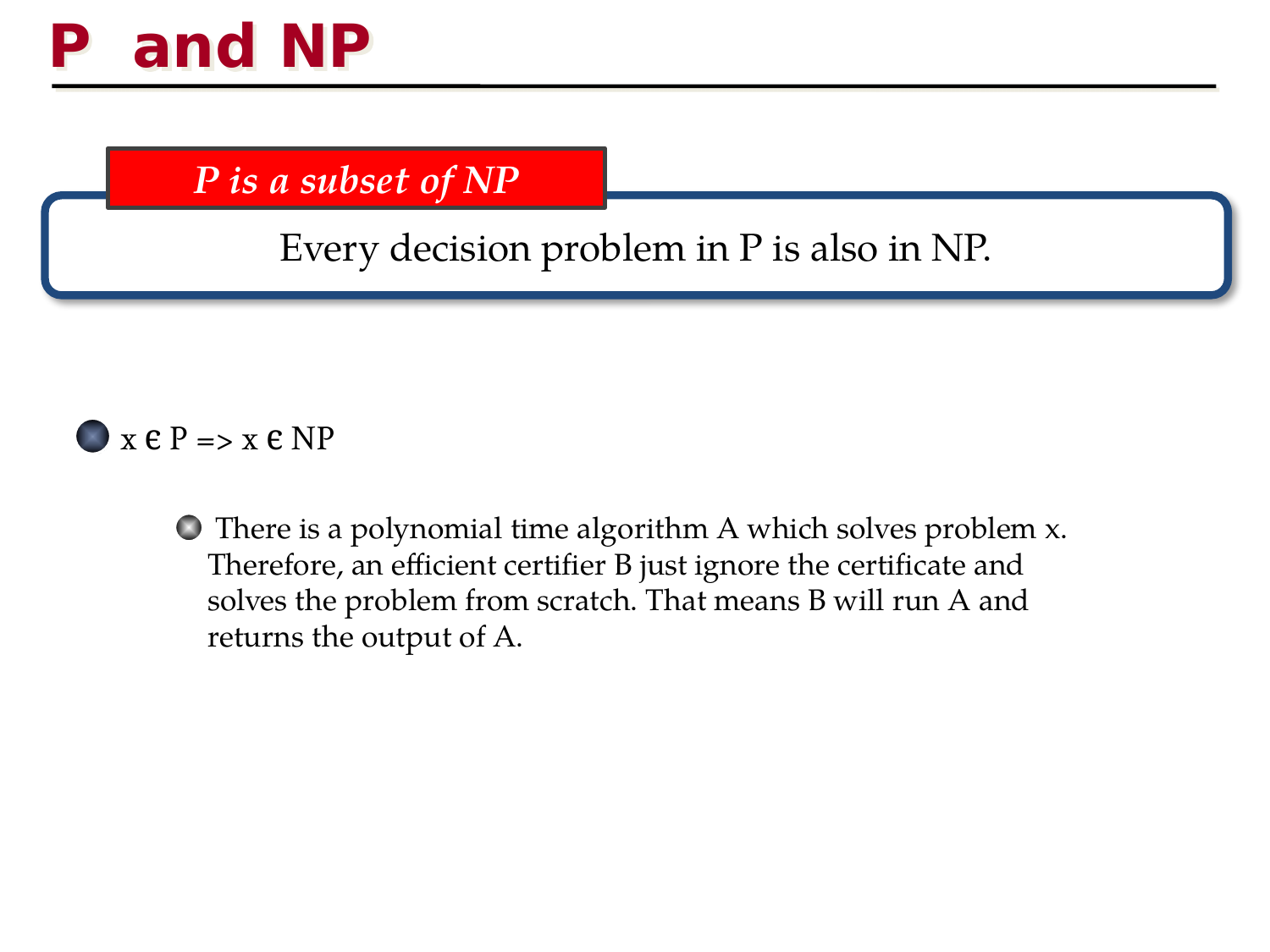

P  and NP

P is a subset of NP
Every decision problem in P is also in NP.
x є P => x є NP

 There is a polynomial time algorithm A which solves problem x. Therefore, an efficient certifier B just ignore the certificate and solves the problem from scratch. That means B will run A and returns the output of A.